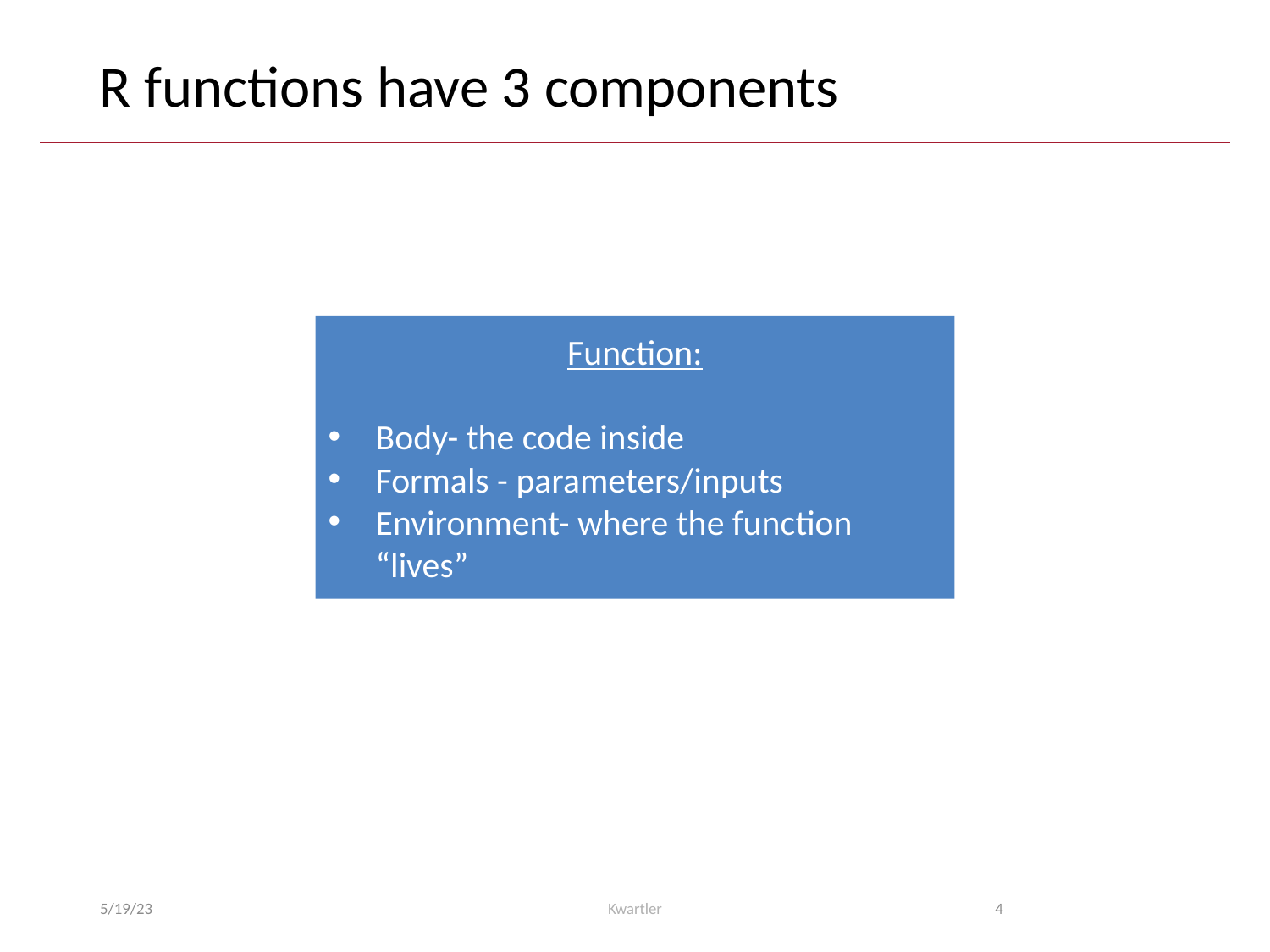

# R functions have 3 components
Function:

Body- the code inside
Formals - parameters/inputs
Environment- where the function “lives”
5/19/23
Kwartler
4